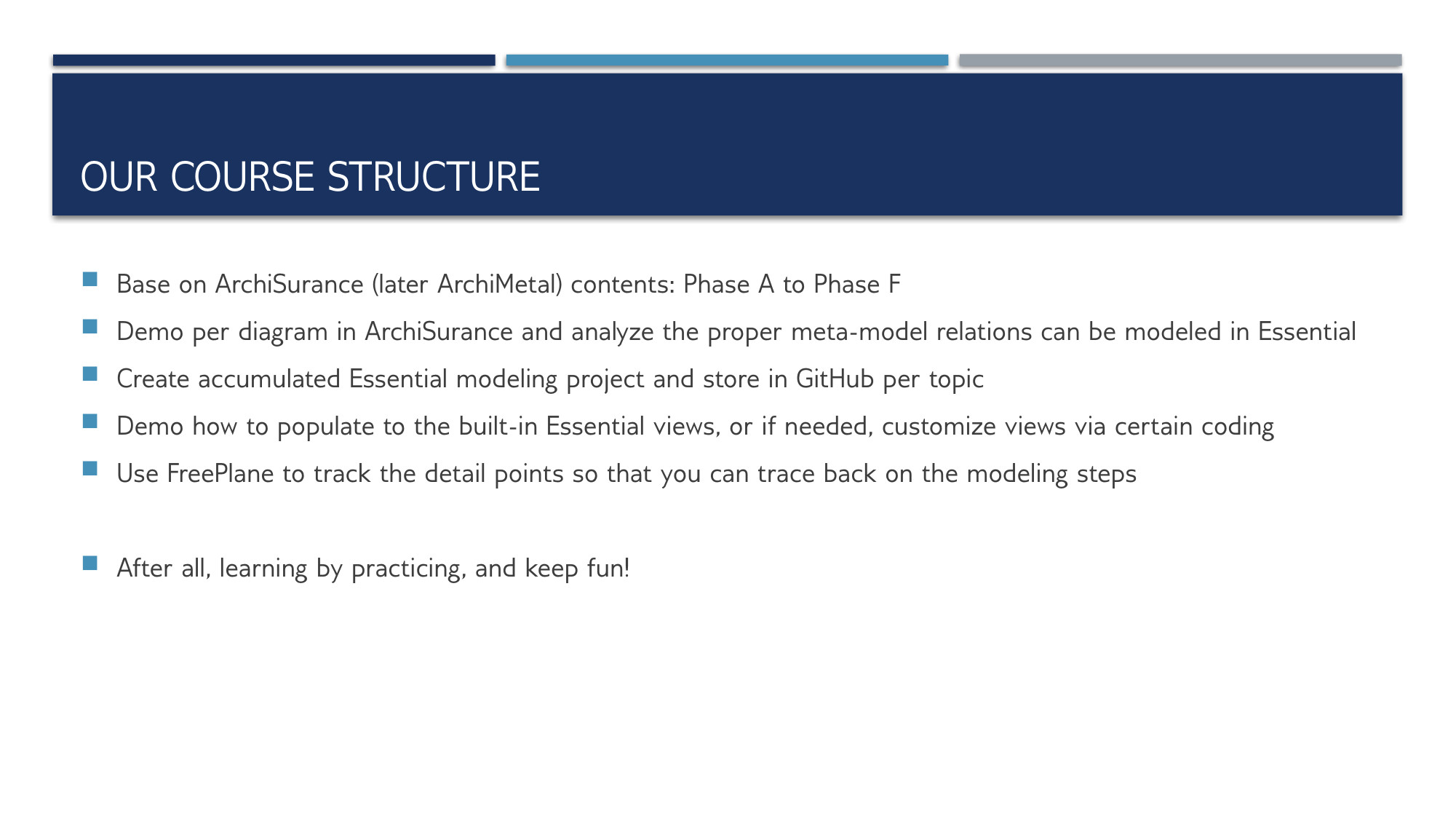

# Our Course Structure
Base on ArchiSurance (later ArchiMetal) contents: Phase A to Phase F
Demo per diagram in ArchiSurance and analyze the proper meta-model relations can be modeled in Essential
Create accumulated Essential modeling project and store in GitHub per topic
Demo how to populate to the built-in Essential views, or if needed, customize views via certain coding
Use FreePlane to track the detail points so that you can trace back on the modeling steps

After all, learning by practicing, and keep fun!